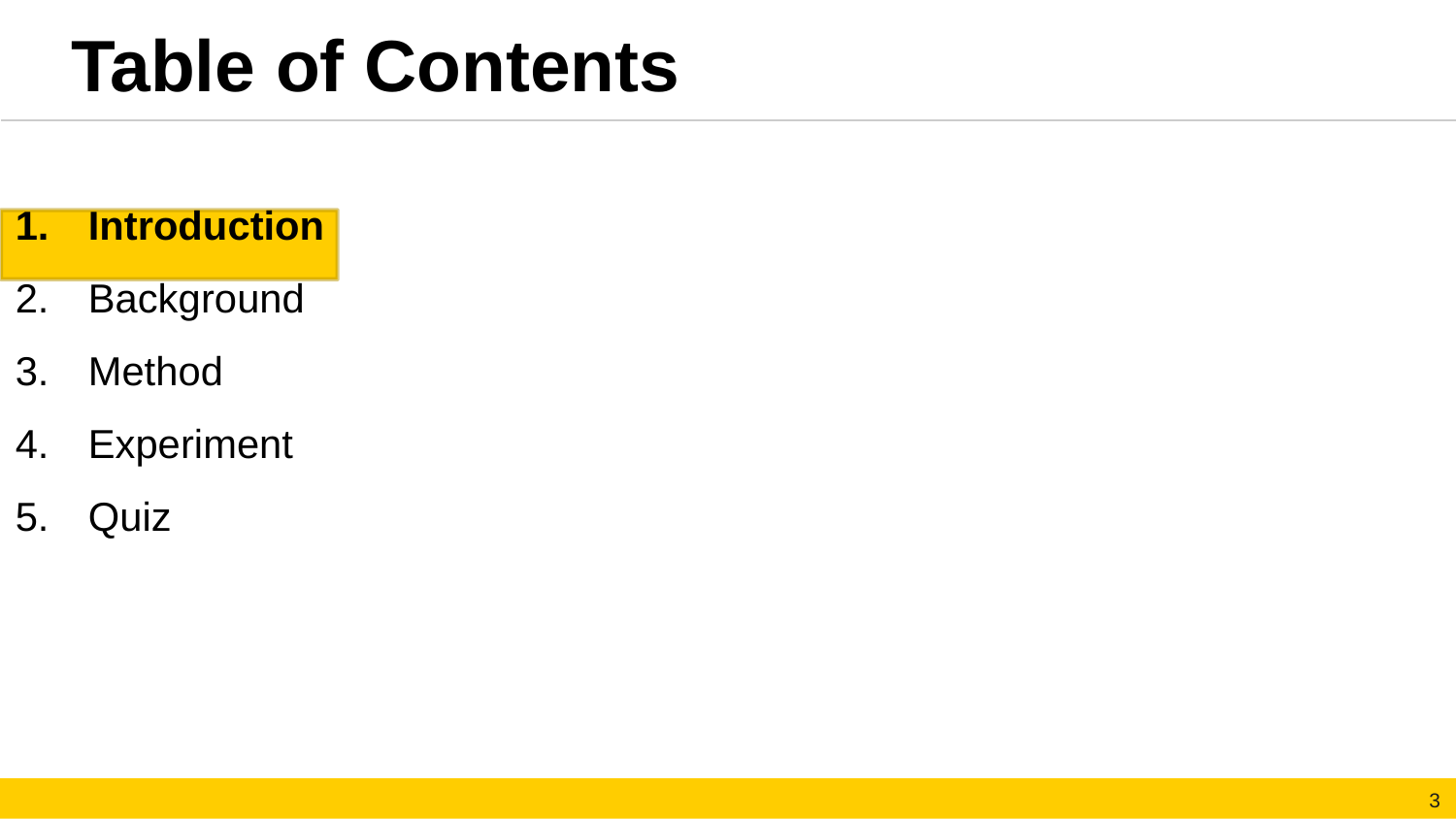

Table of Contents

Introduction
Background
Method
Experiment
Quiz

3